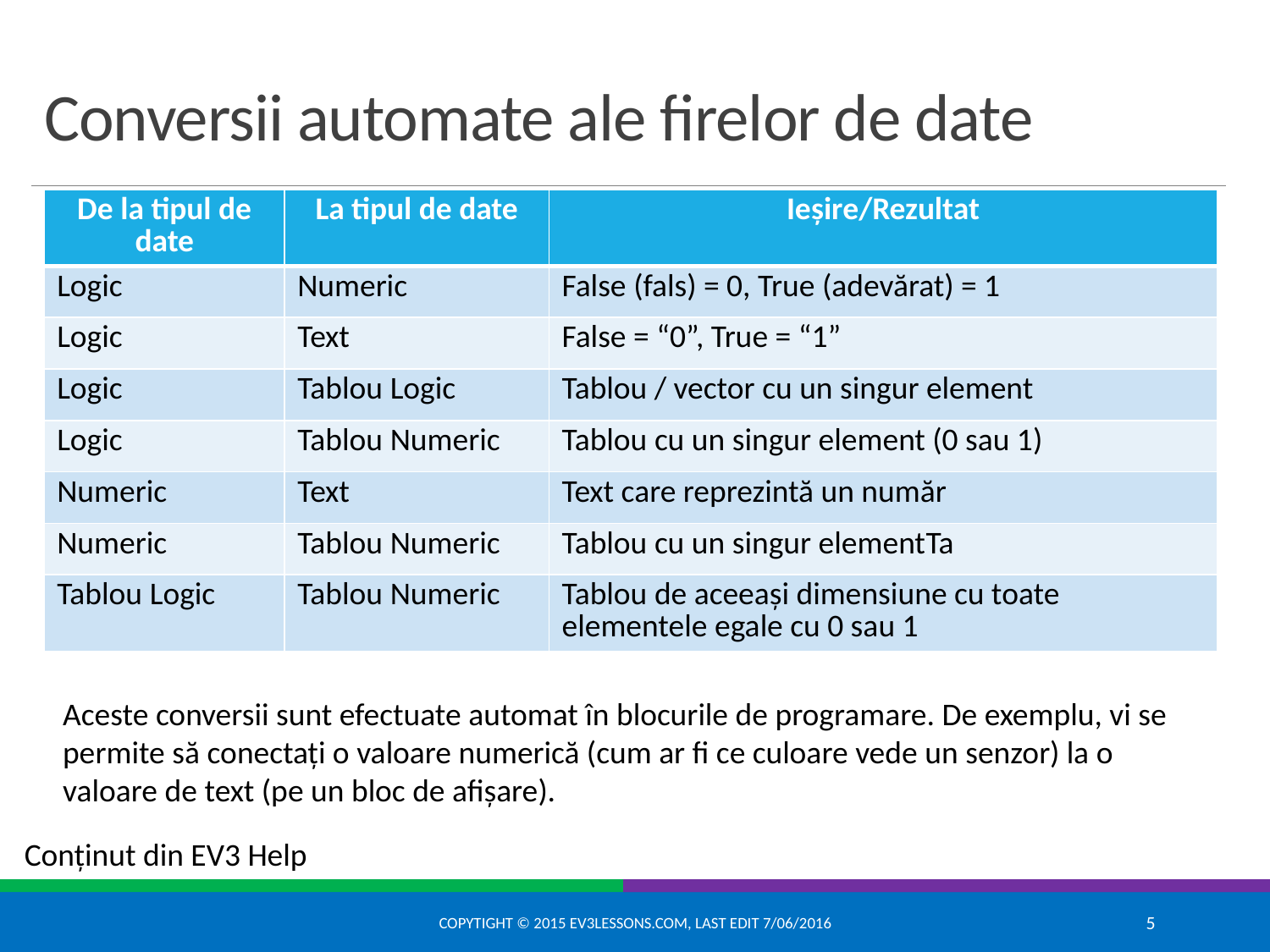

# Conversii automate ale firelor de date
| De la tipul de date | La tipul de date | Ieșire/Rezultat |
| --- | --- | --- |
| Logic | Numeric | False (fals) = 0, True (adevărat) = 1 |
| Logic | Text | False = “0”, True = “1” |
| Logic | Tablou Logic | Tablou / vector cu un singur element |
| Logic | Tablou Numeric | Tablou cu un singur element (0 sau 1) |
| Numeric | Text | Text care reprezintă un număr |
| Numeric | Tablou Numeric | Tablou cu un singur elementTa |
| Tablou Logic | Tablou Numeric | Tablou de aceeași dimensiune cu toate elementele egale cu 0 sau 1 |
Aceste conversii sunt efectuate automat în blocurile de programare. De exemplu, vi se permite să conectați o valoare numerică (cum ar fi ce culoare vede un senzor) la o valoare de text (pe un bloc de afișare).
Conținut din EV3 Help
Copytight © 2015 EV3Lessons.com, Last edit 7/06/2016
5